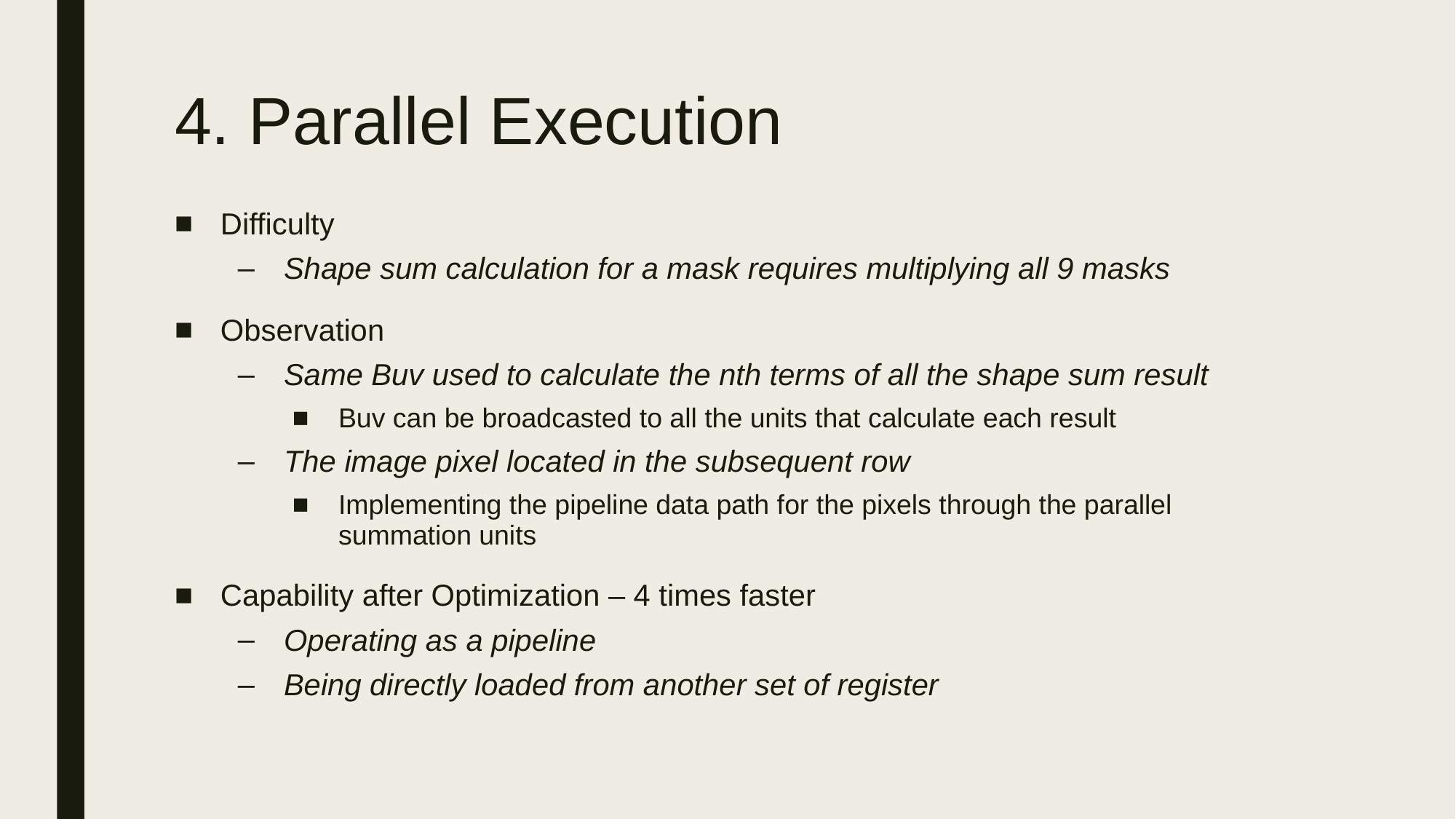

# 4. Parallel Execution
Difficulty
Shape sum calculation for a mask requires multiplying all 9 masks

Observation
Same Buv used to calculate the nth terms of all the shape sum result
Buv can be broadcasted to all the units that calculate each result
The image pixel located in the subsequent row
Implementing the pipeline data path for the pixels through the parallel summation units

Capability after Optimization – 4 times faster
Operating as a pipeline
Being directly loaded from another set of register